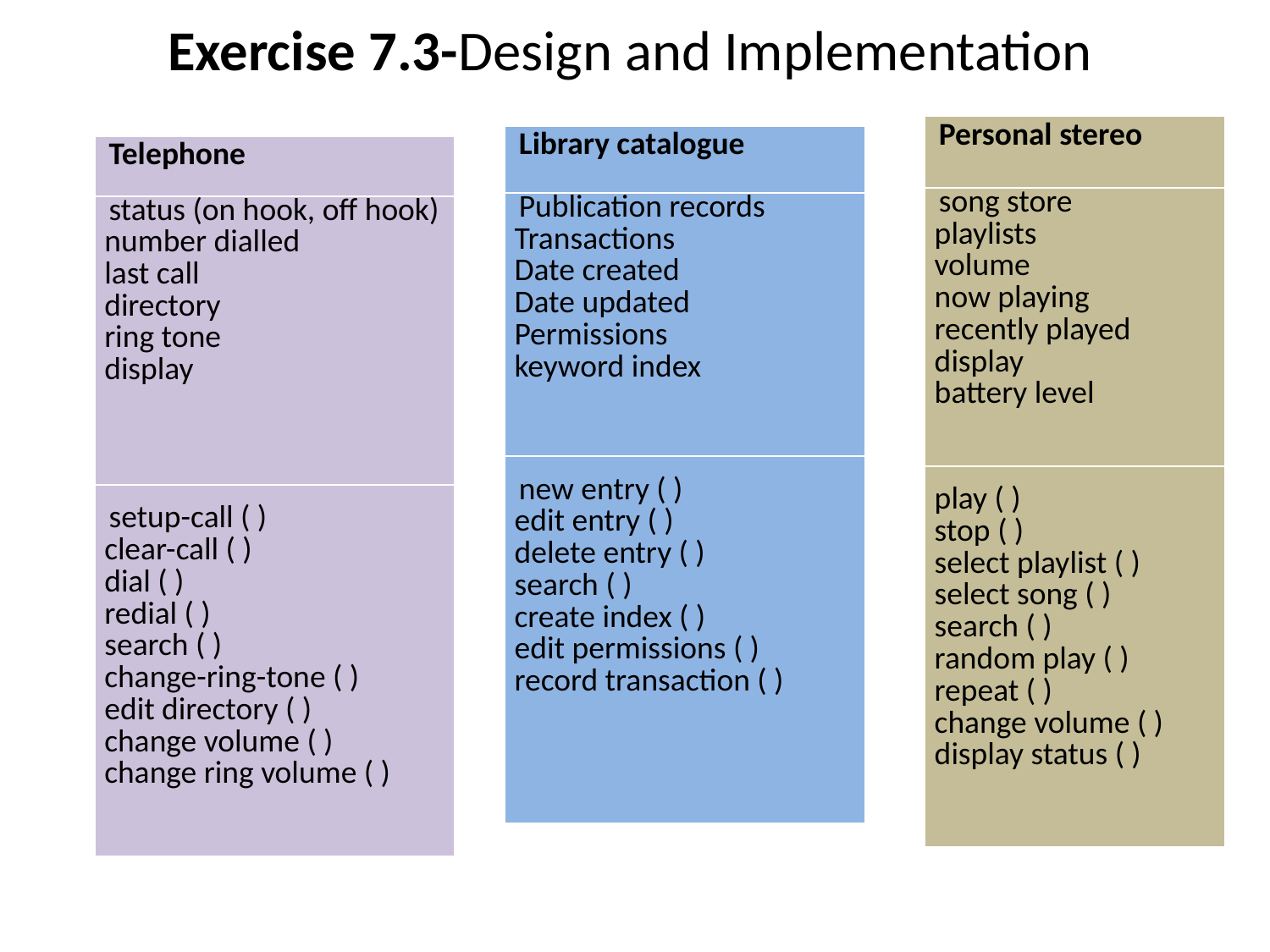

# Exercise 7.3-Design and Implementation

| Personal stereo |
| --- |
| song store playlists volume now playing recently played display battery level |
| play ( ) stop ( ) select playlist ( ) select song ( ) search ( ) random play ( ) repeat ( ) change volume ( ) display status ( ) |
| Library catalogue |
| --- |
| Publication records Transactions Date created Date updated Permissions keyword index |
| new entry ( ) edit entry ( ) delete entry ( ) search ( ) create index ( ) edit permissions ( ) record transaction ( ) |
| Telephone |
| --- |
| status (on hook, off hook) number dialled last call directory ring tone display |
| setup-call ( ) clear-call ( ) dial ( ) redial ( ) search ( ) change-ring-tone ( ) edit directory ( ) change volume ( ) change ring volume ( ) |